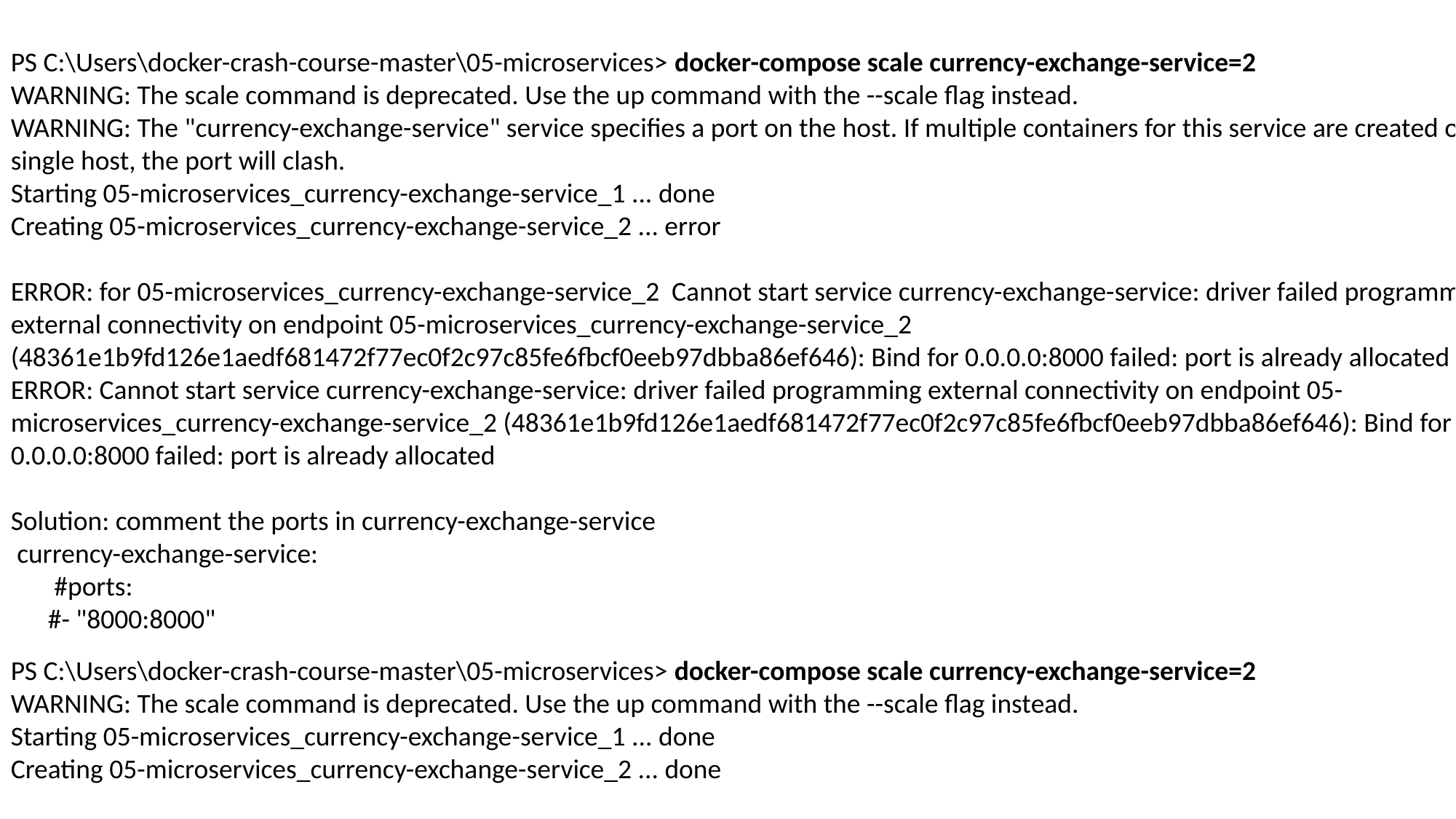

PS C:\Users\docker-crash-course-master\05-microservices> docker-compose scale currency-exchange-service=2
WARNING: The scale command is deprecated. Use the up command with the --scale flag instead.
WARNING: The "currency-exchange-service" service specifies a port on the host. If multiple containers for this service are created on a single host, the port will clash.
Starting 05-microservices_currency-exchange-service_1 ... done
Creating 05-microservices_currency-exchange-service_2 ... error

ERROR: for 05-microservices_currency-exchange-service_2  Cannot start service currency-exchange-service: driver failed programming external connectivity on endpoint 05-microservices_currency-exchange-service_2 (48361e1b9fd126e1aedf681472f77ec0f2c97c85fe6fbcf0eeb97dbba86ef646): Bind for 0.0.0.0:8000 failed: port is already allocated
ERROR: Cannot start service currency-exchange-service: driver failed programming external connectivity on endpoint 05-microservices_currency-exchange-service_2 (48361e1b9fd126e1aedf681472f77ec0f2c97c85fe6fbcf0eeb97dbba86ef646): Bind for 0.0.0.0:8000 failed: port is already allocated

Solution: comment the ports in currency-exchange-service
 currency-exchange-service:
       #ports:
      #- "8000:8000"

PS C:\Users\docker-crash-course-master\05-microservices> docker-compose scale currency-exchange-service=2
WARNING: The scale command is deprecated. Use the up command with the --scale flag instead.
Starting 05-microservices_currency-exchange-service_1 ... done
Creating 05-microservices_currency-exchange-service_2 ... done